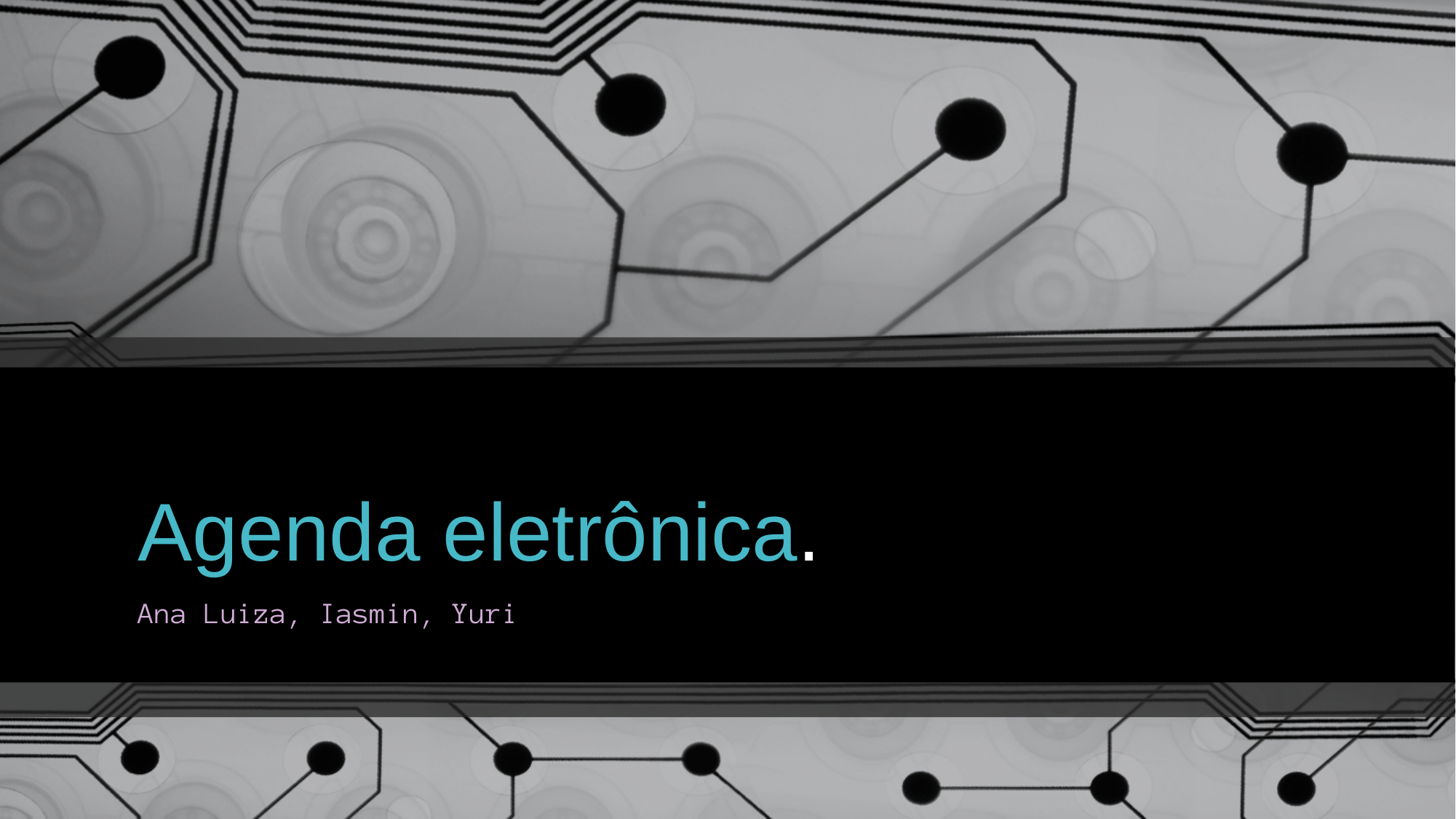

# Agenda eletrônica.
Ana Luiza, Iasmin, Yuri